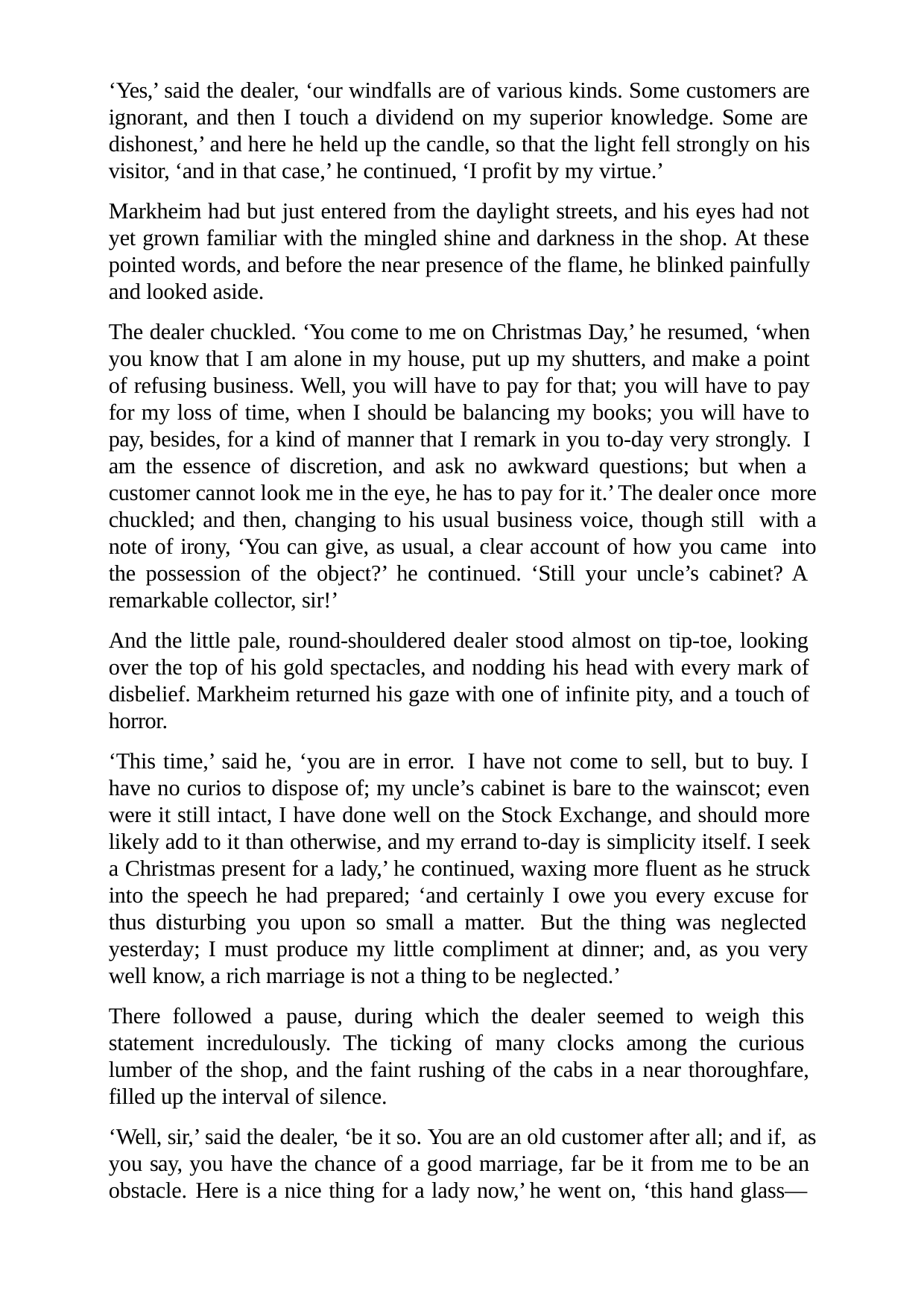

‘Yes,’ said the dealer, ‘our windfalls are of various kinds. Some customers are  ignorant, and then I touch a dividend on my superior knowledge. Some are  dishonest,’ and here he held up the candle, so that the light fell strongly on his  visitor, ‘and in that case,’ he continued, ‘I profit by my virtue.’
Markheim had but just entered from the daylight streets, and his eyes had not  yet grown familiar with the mingled shine and darkness in the shop. At these  pointed words, and before the near presence of the flame, he blinked painfully  and looked aside.
The dealer chuckled. ‘You come to me on Christmas Day,’ he resumed, ‘when  you know that I am alone in my house, put up my shutters, and make a point  of refusing business. Well, you will have to pay for that; you will have to pay  for my loss of time, when I should be balancing my books; you will have to  pay, besides, for a kind of manner that I remark in you to-day very strongly. I  am the essence of discretion, and ask no awkward questions; but when a  customer cannot look me in the eye, he has to pay for it.’ The dealer once  more chuckled; and then, changing to his usual business voice, though still  with a note of irony, ‘You can give, as usual, a clear account of how you came  into the possession of the object?’ he continued. ‘Still your uncle’s cabinet? A  remarkable collector, sir!’
And the little pale, round-shouldered dealer stood almost on tip-toe, looking  over the top of his gold spectacles, and nodding his head with every mark of  disbelief. Markheim returned his gaze with one of infinite pity, and a touch of  horror.
‘This time,’ said he, ‘you are in error. I have not come to sell, but to buy. I  have no curios to dispose of; my uncle’s cabinet is bare to the wainscot; even  were it still intact, I have done well on the Stock Exchange, and should more  likely add to it than otherwise, and my errand to-day is simplicity itself. I seek  a Christmas present for a lady,’ he continued, waxing more fluent as he struck  into the speech he had prepared; ‘and certainly I owe you every excuse for  thus disturbing you upon so small a matter. But the thing was neglected  yesterday; I must produce my little compliment at dinner; and, as you very  well know, a rich marriage is not a thing to be neglected.’
There followed a pause, during which the dealer seemed to weigh this  statement incredulously. The ticking of many clocks among the curious  lumber of the shop, and the faint rushing of the cabs in a near thoroughfare,  filled up the interval of silence.
‘Well, sir,’ said the dealer, ‘be it so. You are an old customer after all; and if,  as you say, you have the chance of a good marriage, far be it from me to be an  obstacle. Here is a nice thing for a lady now,’ he went on, ‘this hand glass—